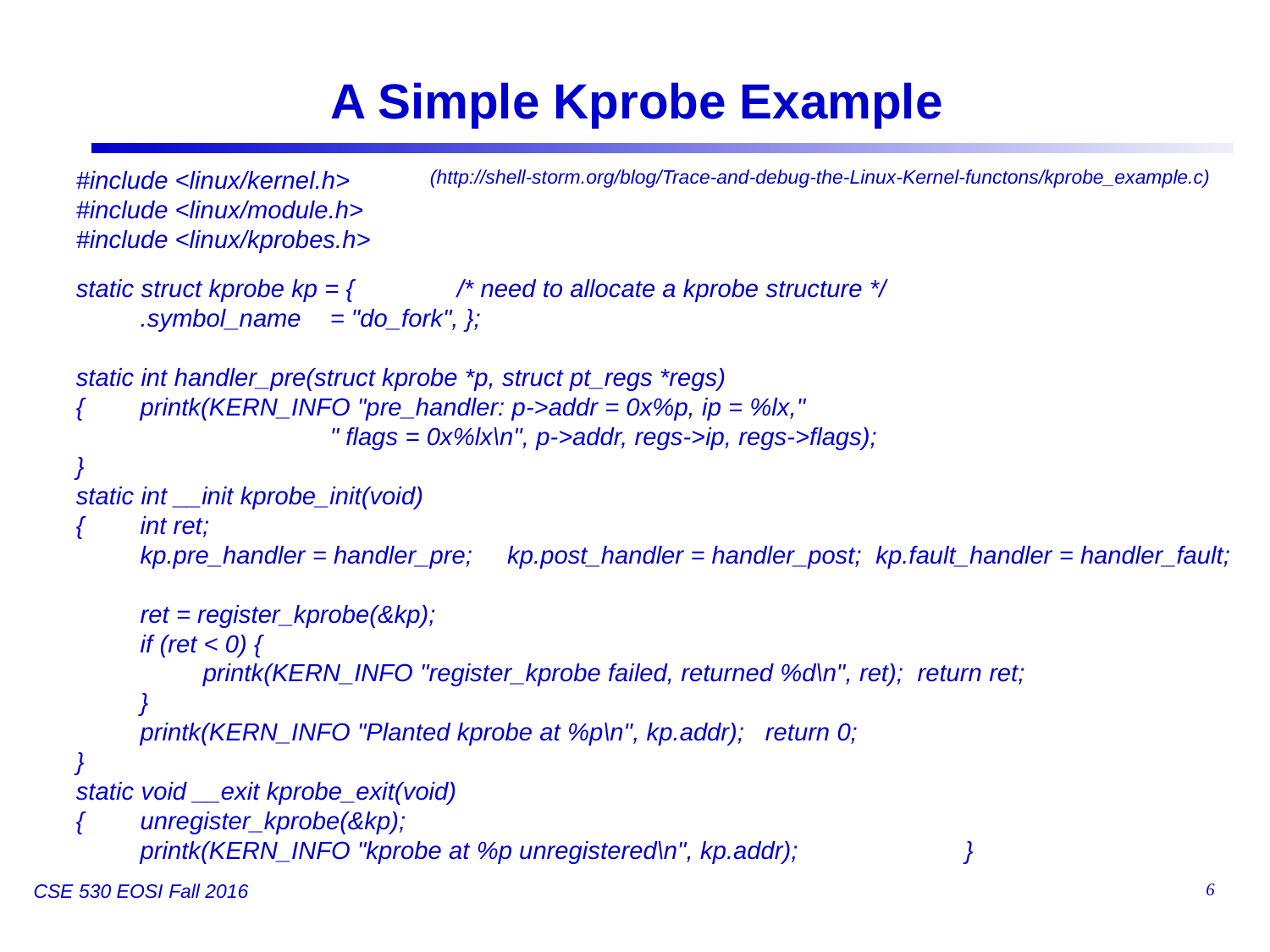

# A Simple Kprobe Example
#include <linux/kernel.h>
#include <linux/module.h>
#include <linux/kprobes.h>

static struct kprobe kp = {	/* need to allocate a kprobe structure */
	.symbol_name	= "do_fork", };

static int handler_pre(struct kprobe *p, struct pt_regs *regs)
{	printk(KERN_INFO "pre_handler: p->addr = 0x%p, ip = %lx,"
			" flags = 0x%lx\n", p->addr, regs->ip, regs->flags);
}
static int __init kprobe_init(void)
{	int ret;
	kp.pre_handler = handler_pre;     kp.post_handler = handler_post;  kp.fault_handler = handler_fault;

	ret = register_kprobe(&kp);
	if (ret < 0) {
		printk(KERN_INFO "register_kprobe failed, returned %d\n", ret);  return ret;
	}
	printk(KERN_INFO "Planted kprobe at %p\n", kp.addr);   return 0;
}
static void __exit kprobe_exit(void)
{	unregister_kprobe(&kp);
	printk(KERN_INFO "kprobe at %p unregistered\n", kp.addr);		}
(http://shell-storm.org/blog/Trace-and-debug-the-Linux-Kernel-functons/kprobe_example.c)
6